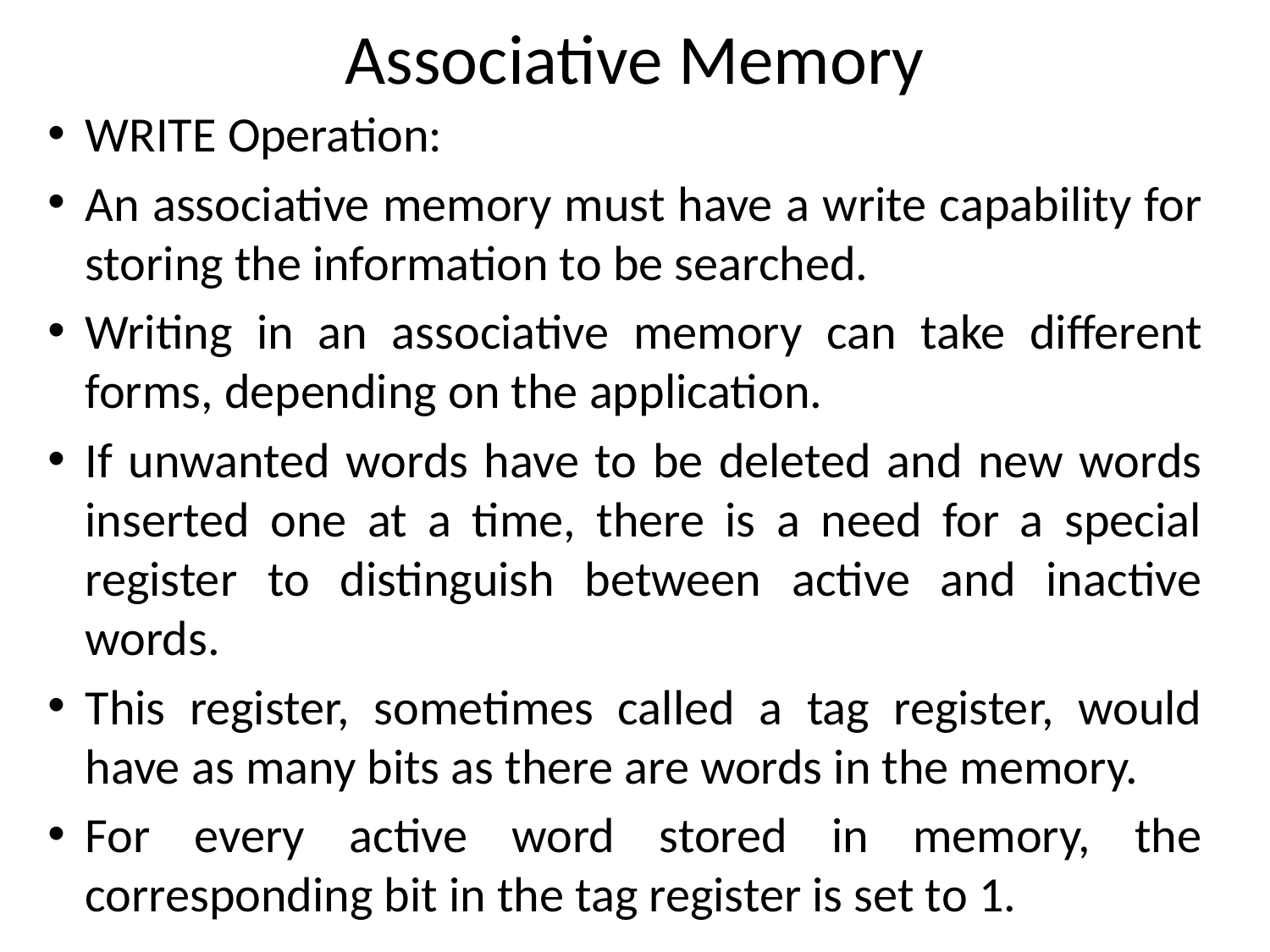

# Associative Memory
WRITE Operation:
An associative memory must have a write capability for storing the information to be searched.
Writing in an associative memory can take different forms, depending on the application.
If unwanted words have to be deleted and new words inserted one at a time, there is a need for a special register to distinguish between active and inactive words.
This register, sometimes called a tag register, would have as many bits as there are words in the memory.
For every active word stored in memory, the corresponding bit in the tag register is set to 1.